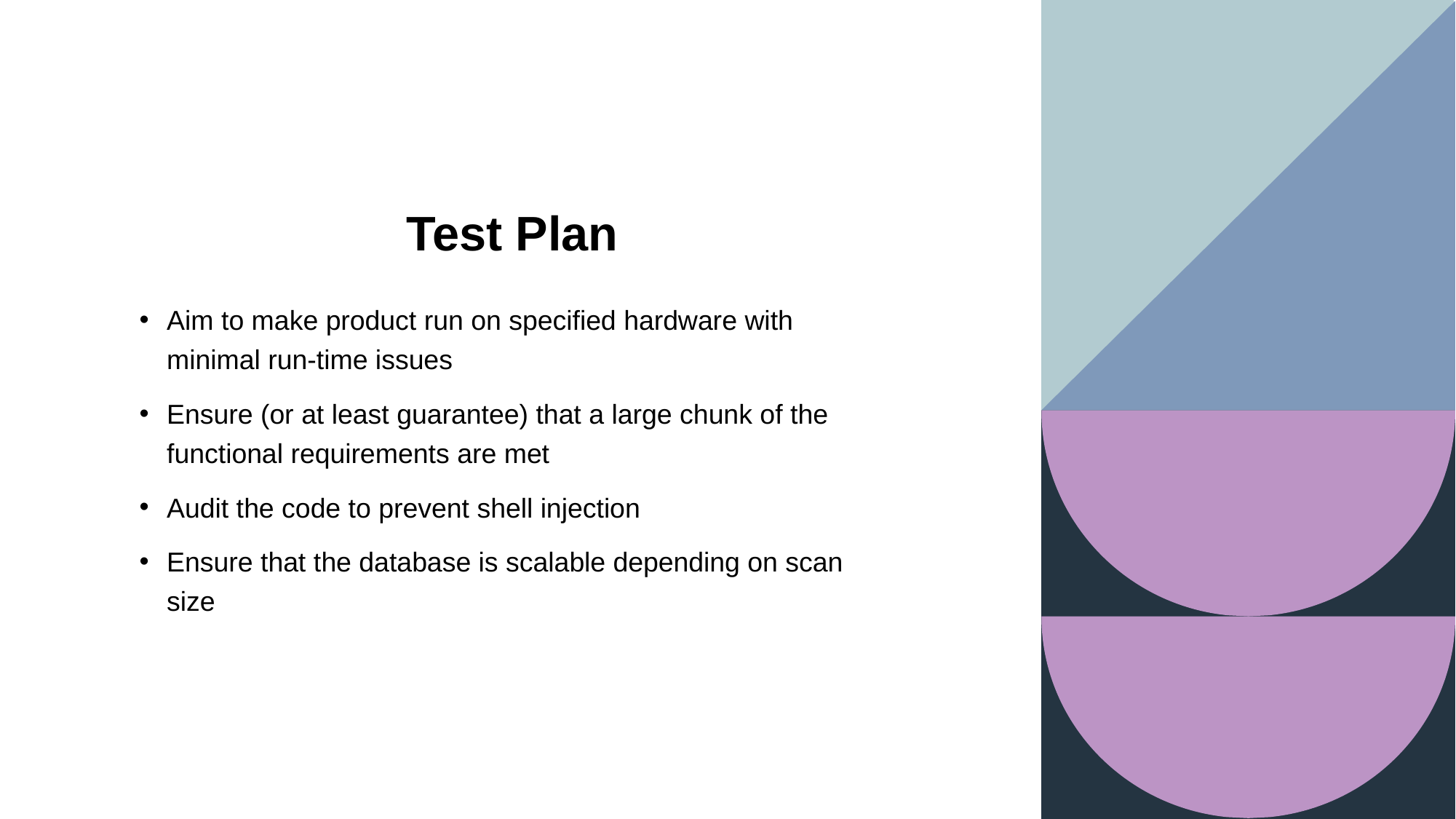

# Test Plan
Aim to make product run on specified hardware with minimal run-time issues
Ensure (or at least guarantee) that a large chunk of the functional requirements are met
Audit the code to prevent shell injection
Ensure that the database is scalable depending on scan size